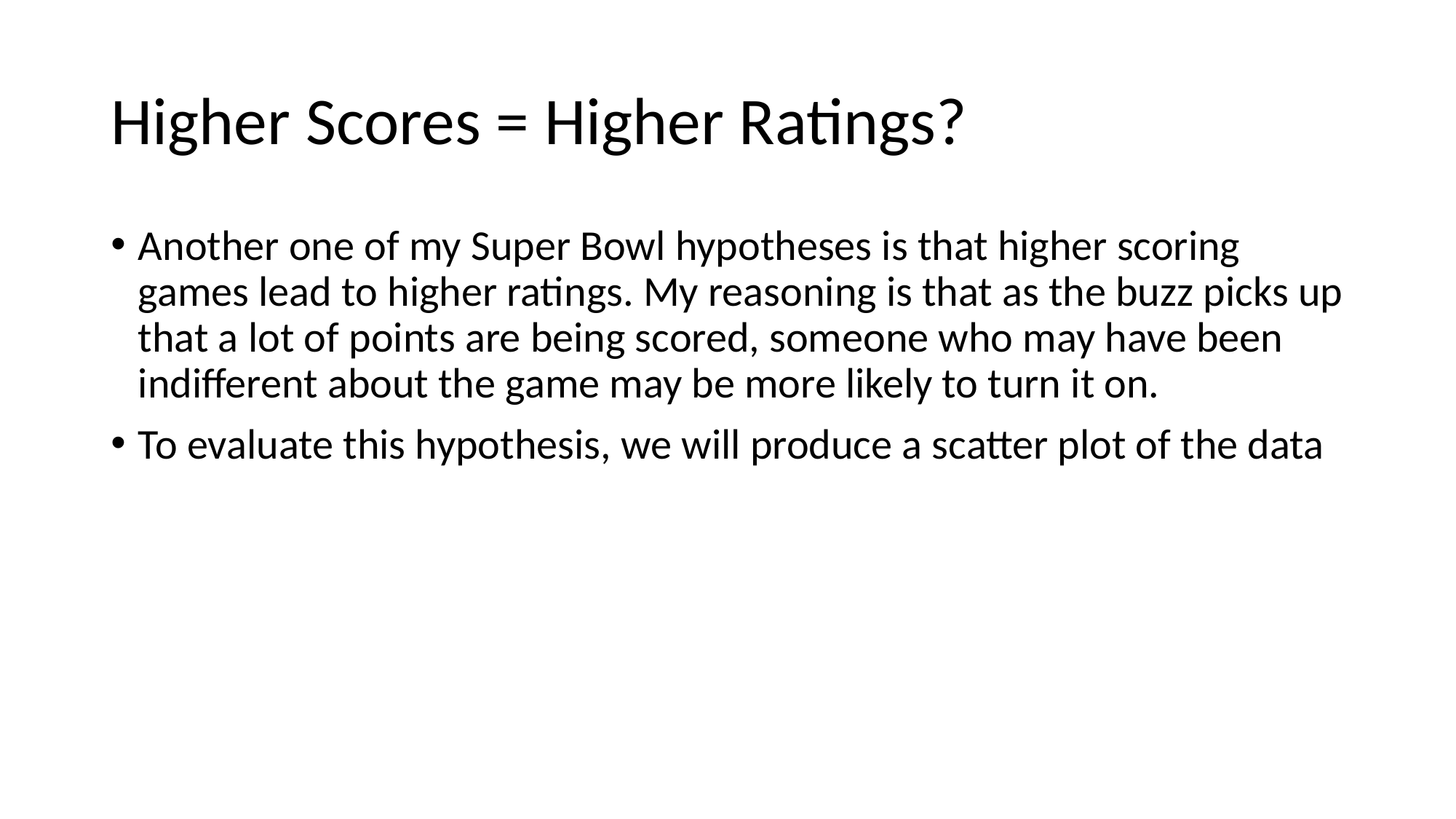

# Higher Scores = Higher Ratings?
Another one of my Super Bowl hypotheses is that higher scoring games lead to higher ratings. My reasoning is that as the buzz picks up that a lot of points are being scored, someone who may have been indifferent about the game may be more likely to turn it on.
To evaluate this hypothesis, we will produce a scatter plot of the data